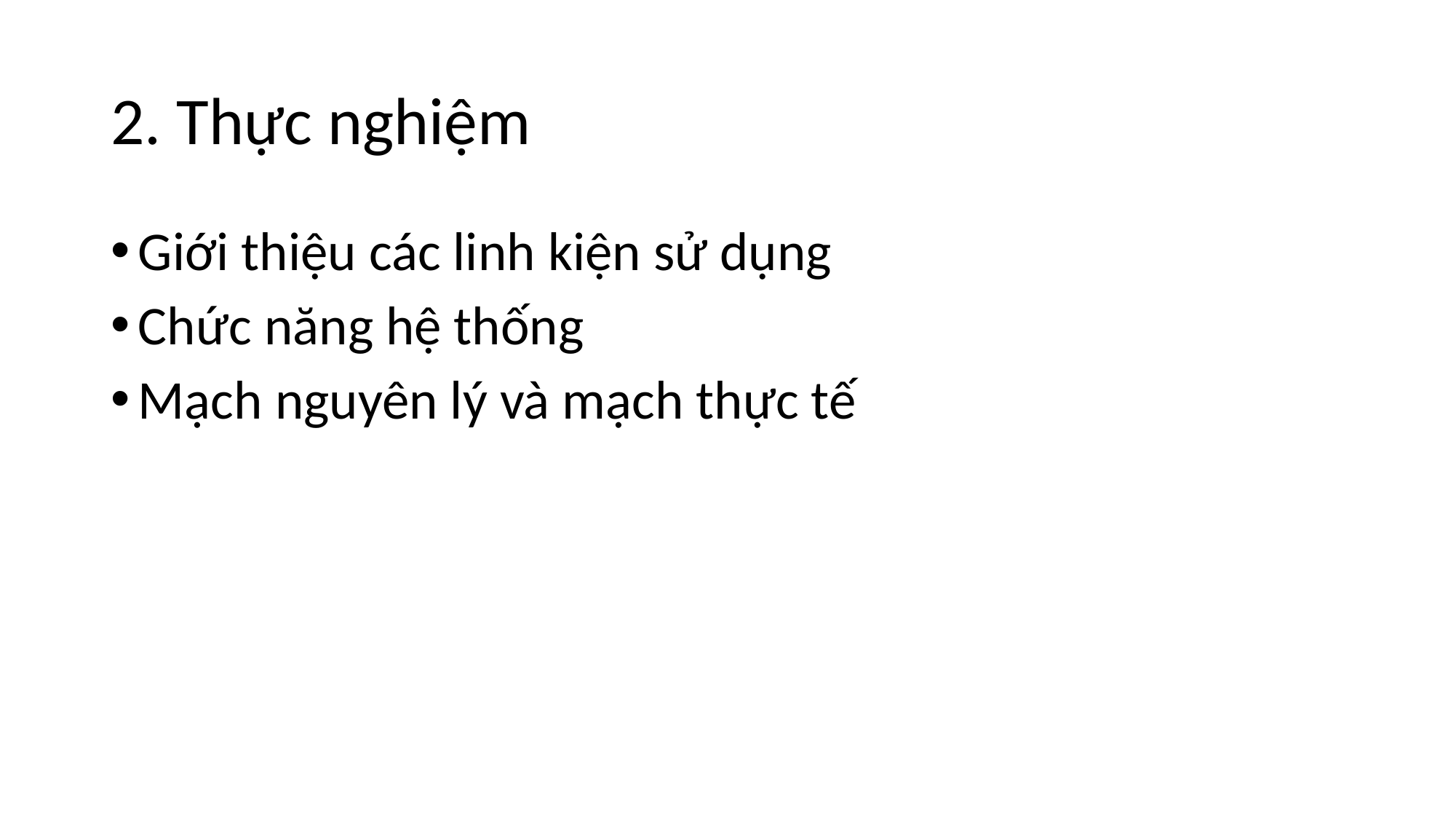

# 2. Thực nghiệm
Giới thiệu các linh kiện sử dụng
Chức năng hệ thống
Mạch nguyên lý và mạch thực tế